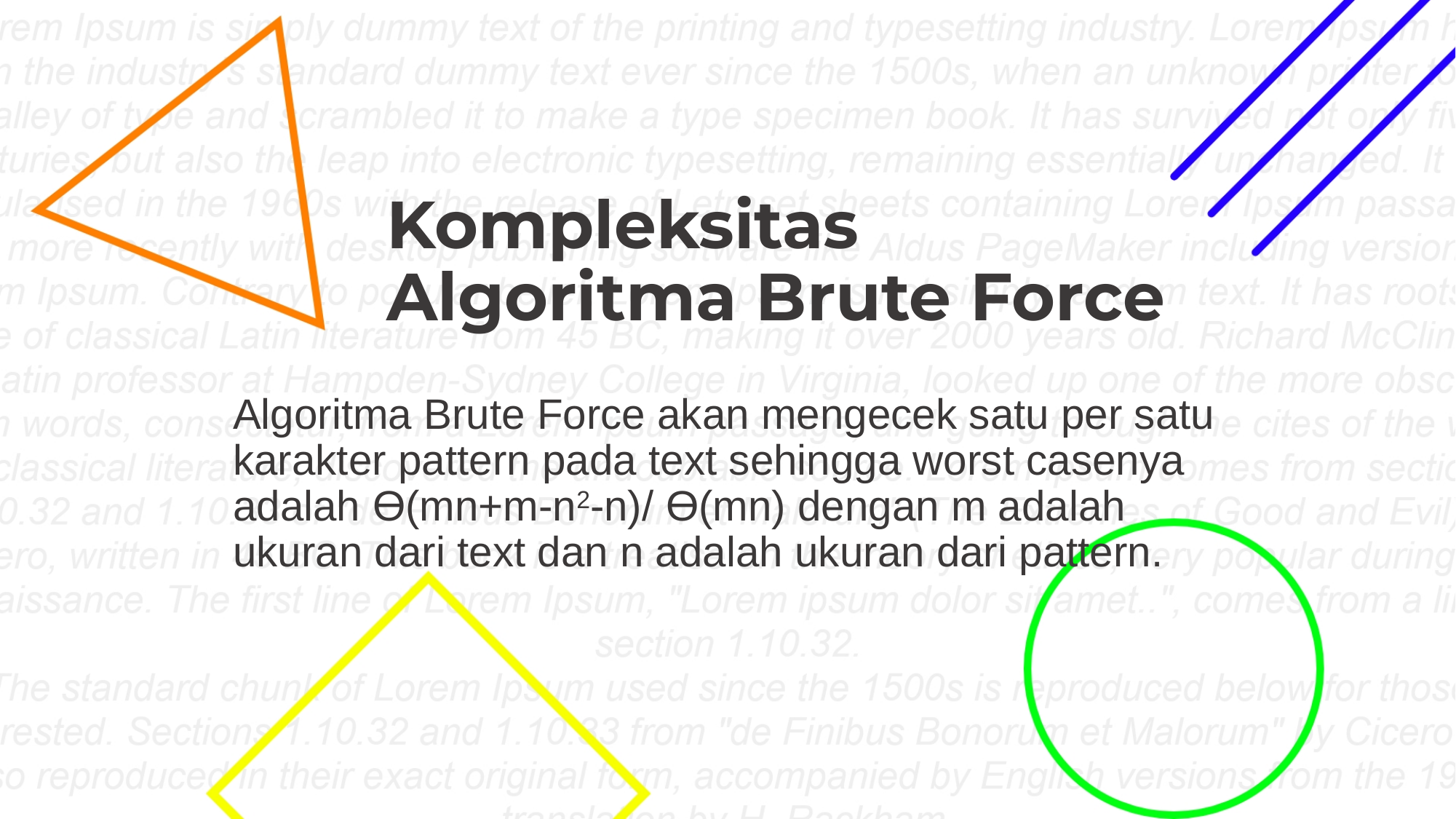

# Kompleksitas Algoritma Brute Force
Algoritma Brute Force akan mengecek satu per satu karakter pattern pada text sehingga worst casenya adalah Ө(mn+m-n2-n)/ Ө(mn) dengan m adalah ukuran dari text dan n adalah ukuran dari pattern.